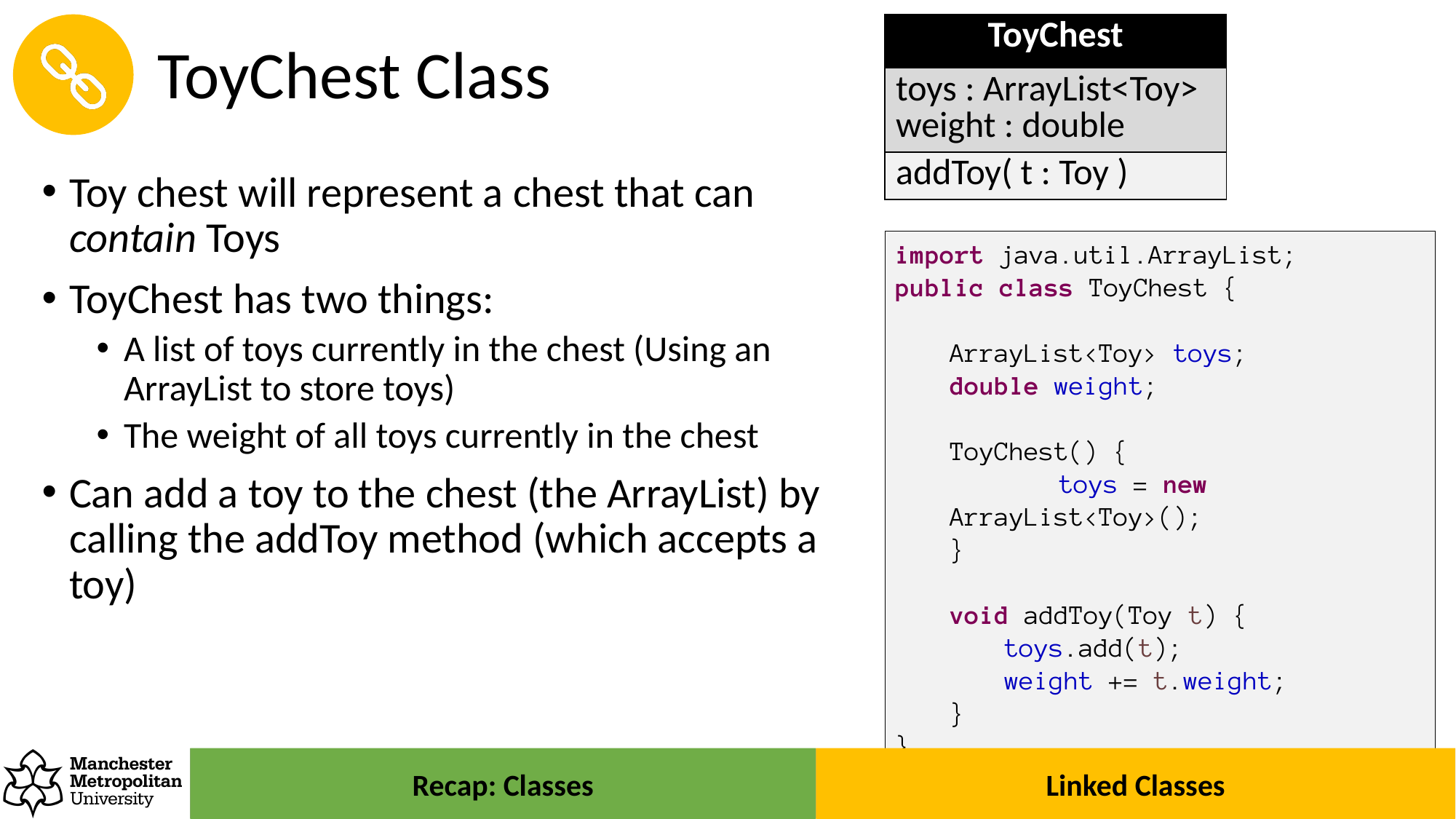

| ToyChest |
| --- |
| toys : ArrayList<Toy> weight : double |
| addToy( t : Toy ) |
# ToyChest Class

Toy chest will represent a chest that can contain Toys
ToyChest has two things:
A list of toys currently in the chest (Using an ArrayList to store toys)
The weight of all toys currently in the chest
Can add a toy to the chest (the ArrayList) by calling the addToy method (which accepts a toy)
import java.util.ArrayList;
public class ToyChest {

ArrayList<Toy> toys;
double weight;

ToyChest() {
	toys = new ArrayList<Toy>();
}

void addToy(Toy t) {
toys.add(t);
weight += t.weight;
}
}
Recap: Classes
Linked Classes